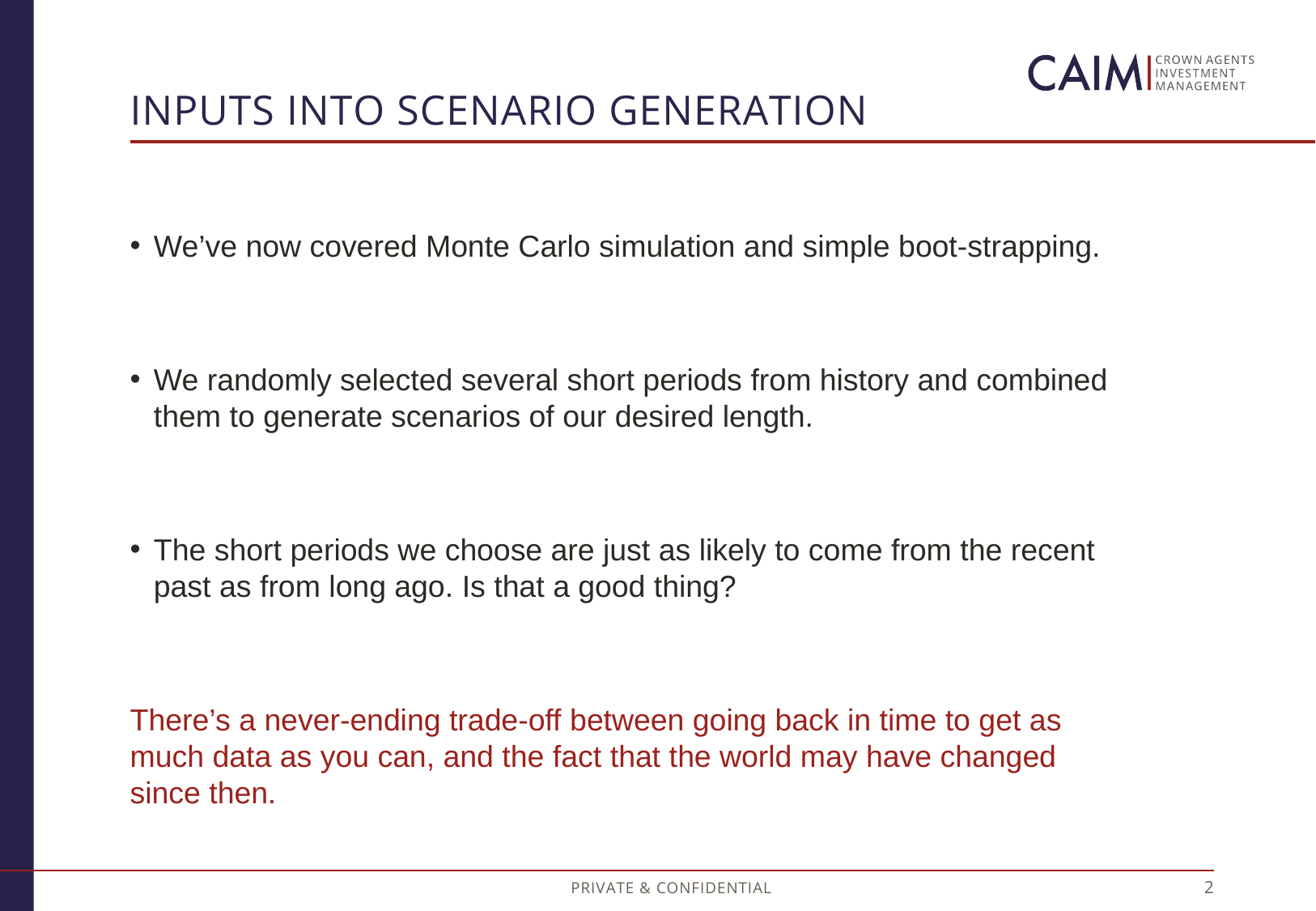

# INPUTS INTO SCENARIO GENERATION
We’ve now covered Monte Carlo simulation and simple boot-strapping.

We randomly selected several short periods from history and combined them to generate scenarios of our desired length.

The short periods we choose are just as likely to come from the recent past as from long ago. Is that a good thing?

There’s a never-ending trade-off between going back in time to get as much data as you can, and the fact that the world may have changed since then.